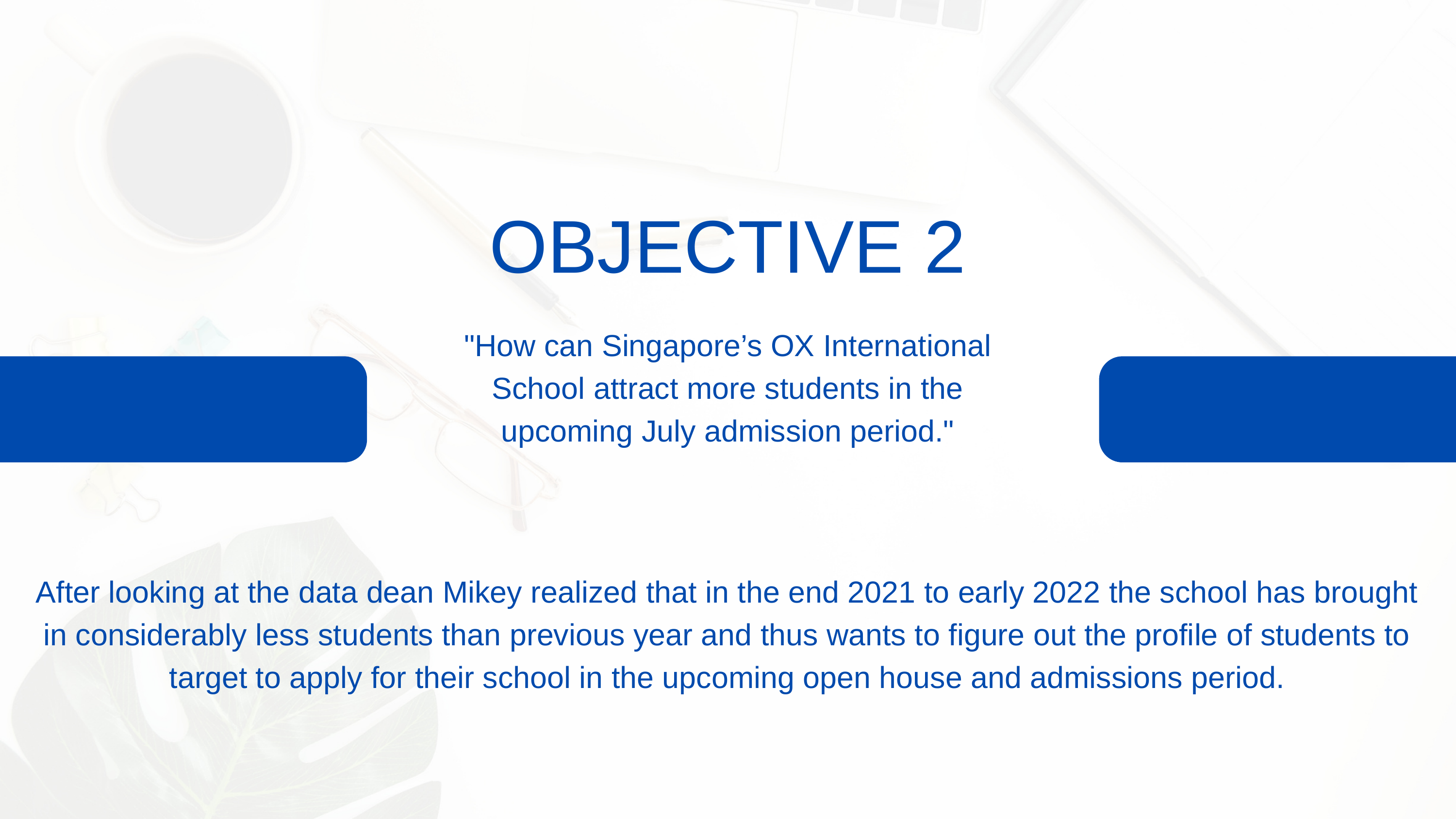

OBJECTIVE 2
"How can Singapore’s OX International School attract more students in the upcoming July admission period."

After looking at the data dean Mikey realized that in the end 2021 to early 2022 the school has brought in considerably less students than previous year and thus wants to figure out the profile of students to target to apply for their school in the upcoming open house and admissions period.